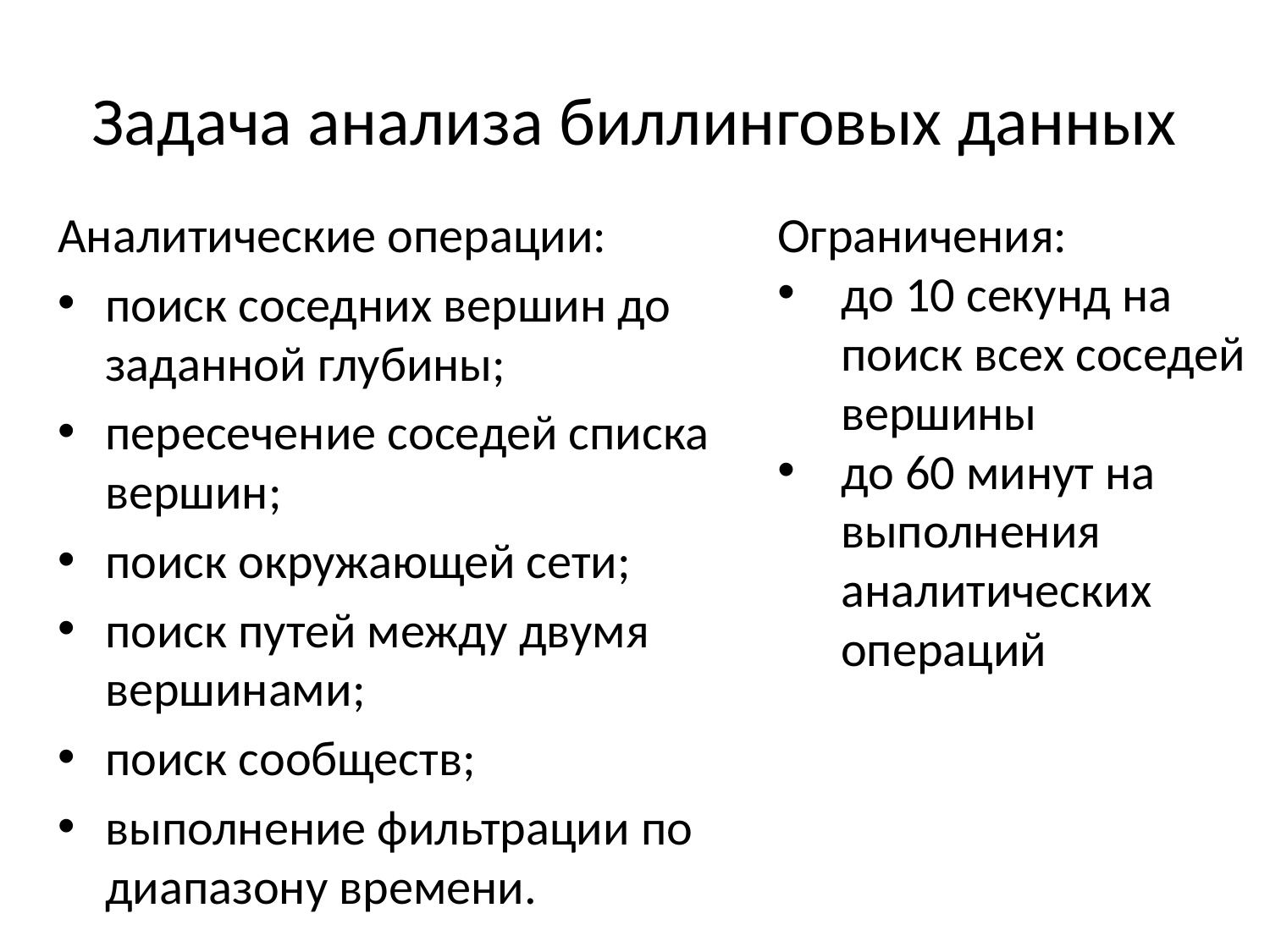

# Задача анализа биллинговых данных
Аналитические операции:
поиск соседних вершин до заданной глубины;
пересечение соседей списка вершин;
поиск окружающей сети;
поиск путей между двумя вершинами;
поиск сообществ;
выполнение фильтрации по диапазону времени.
Ограничения:
до 10 секунд на поиск всех соседей вершины
до 60 минут на выполнения аналитических операций